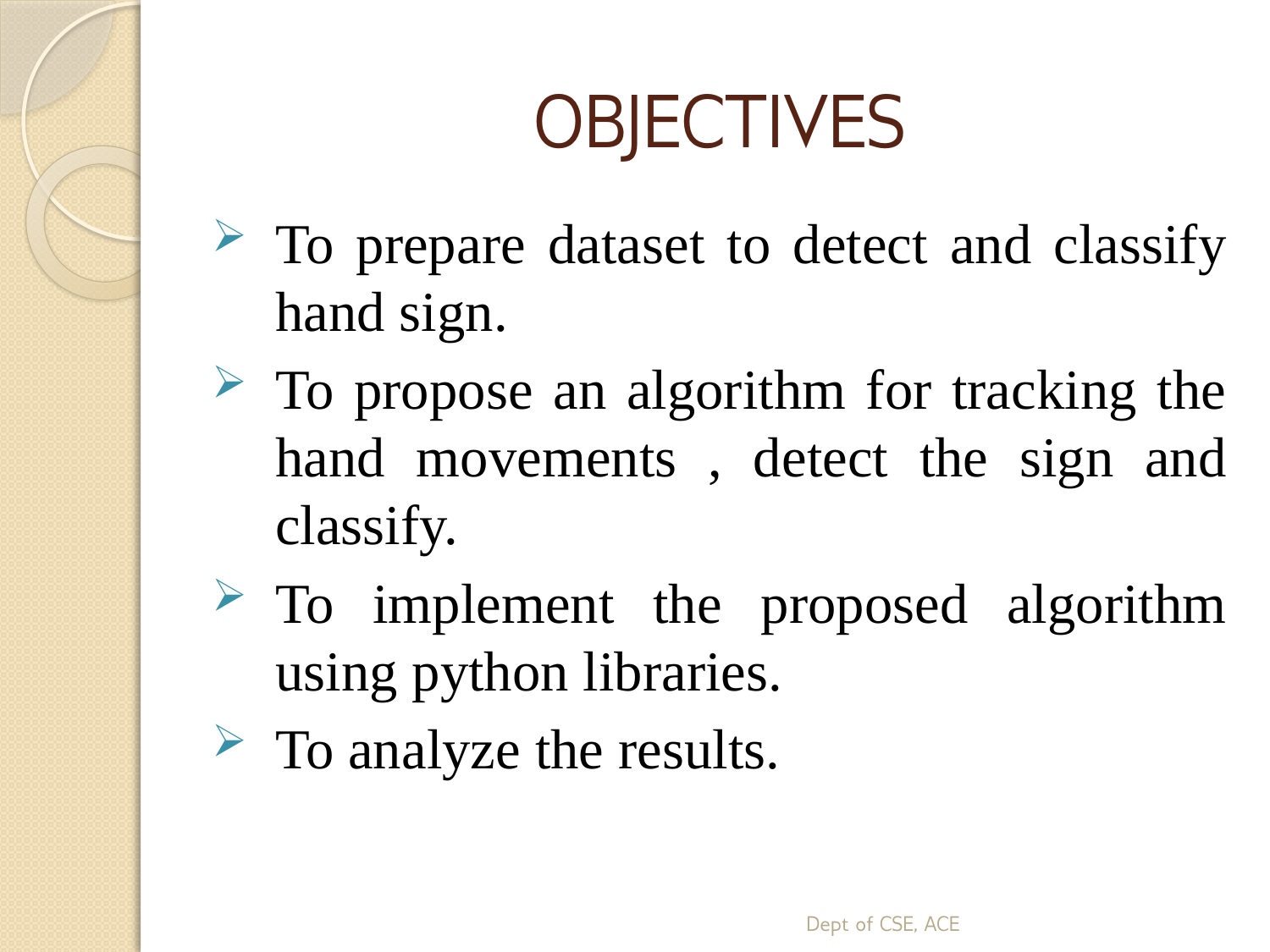

# OBJECTIVES
To prepare dataset to detect and classify hand sign.
To propose an algorithm for tracking the hand movements , detect the sign and classify.
To implement the proposed algorithm using python libraries.
To analyze the results.

Dept of CSE, ACE